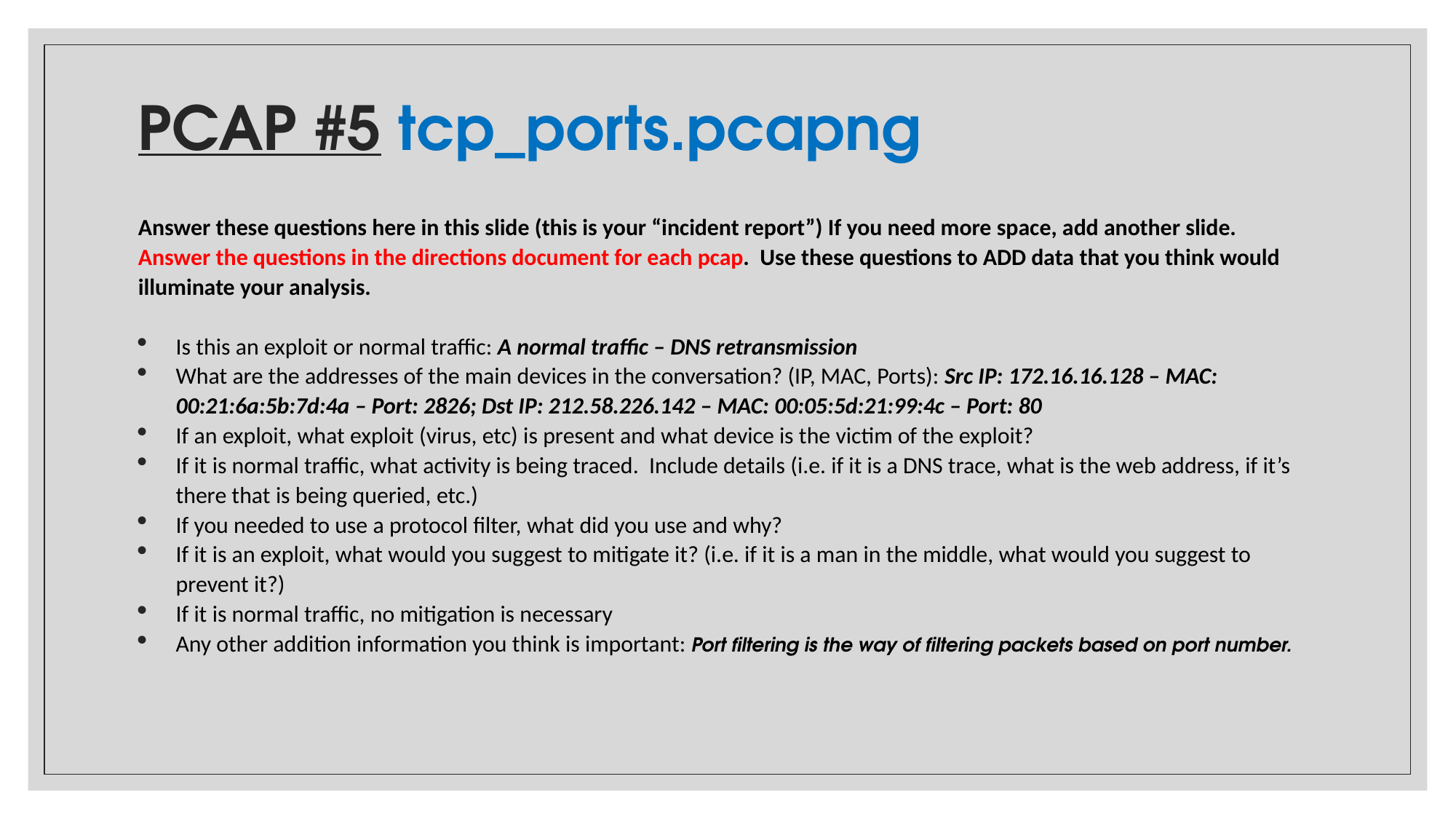

# PCAP #5 tcp_ports.pcapng
Answer these questions here in this slide (this is your “incident report”) If you need more space, add another slide.  Answer the questions in the directions document for each pcap.  Use these questions to ADD data that you think would illuminate your analysis.

Is this an exploit or normal traffic: A normal traffic – DNS retransmission
What are the addresses of the main devices in the conversation? (IP, MAC, Ports): Src IP: 172.16.16.128 – MAC: 00:21:6a:5b:7d:4a – Port: 2826; Dst IP: 212.58.226.142 – MAC: 00:05:5d:21:99:4c – Port: 80
If an exploit, what exploit (virus, etc) is present and what device is the victim of the exploit?
If it is normal traffic, what activity is being traced.  Include details (i.e. if it is a DNS trace, what is the web address, if it’s there that is being queried, etc.)
If you needed to use a protocol filter, what did you use and why?
If it is an exploit, what would you suggest to mitigate it? (i.e. if it is a man in the middle, what would you suggest to prevent it?)
If it is normal traffic, no mitigation is necessary
Any other addition information you think is important: Port filtering is the way of filtering packets based on port number.